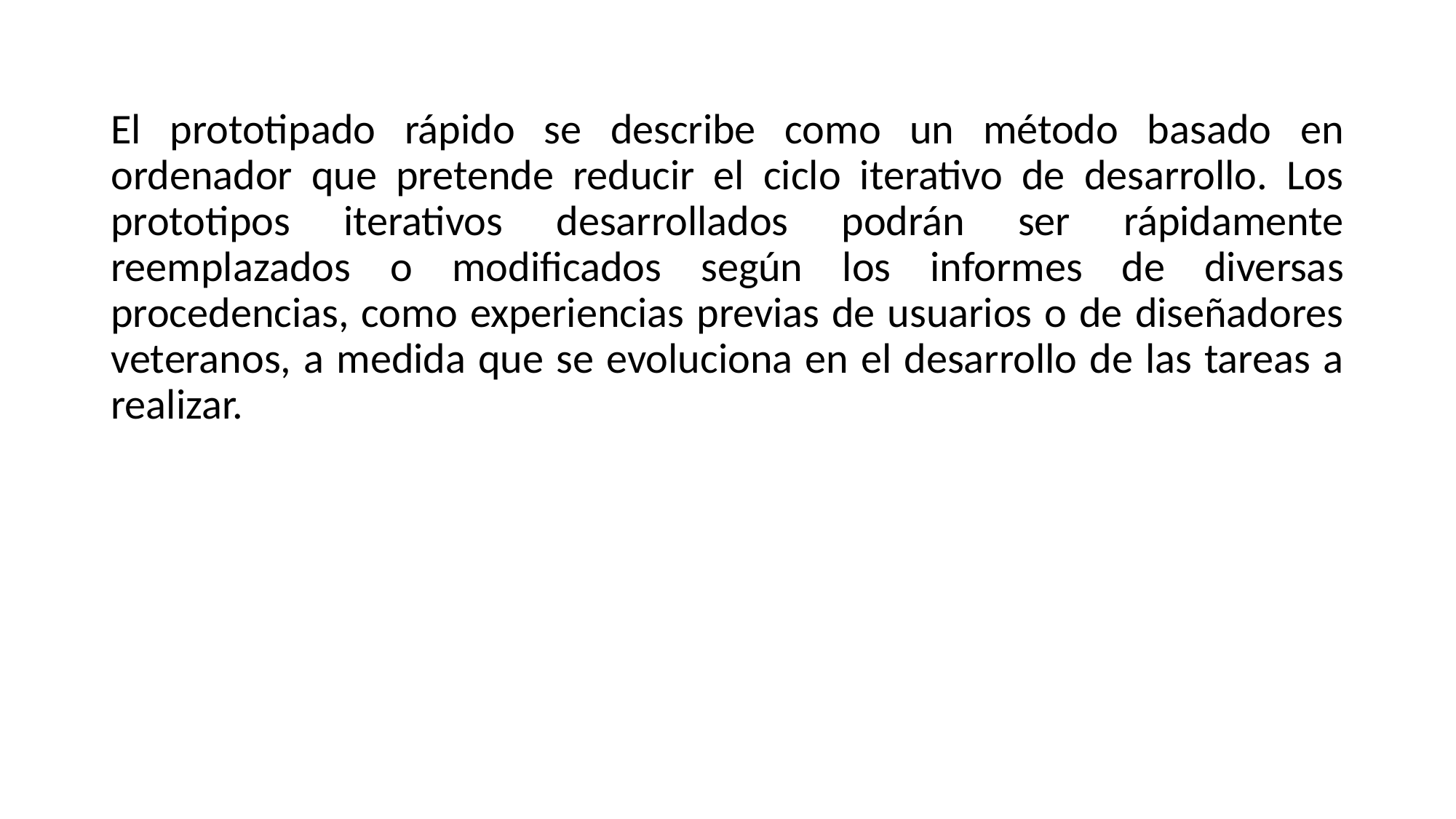

El prototipado rápido se describe como un método basado en ordenador que pretende reducir el ciclo iterativo de desarrollo. Los prototipos iterativos desarrollados podrán ser rápidamente reemplazados o modificados según los informes de diversas procedencias, como experiencias previas de usuarios o de diseñadores veteranos, a medida que se evoluciona en el desarrollo de las tareas a realizar.